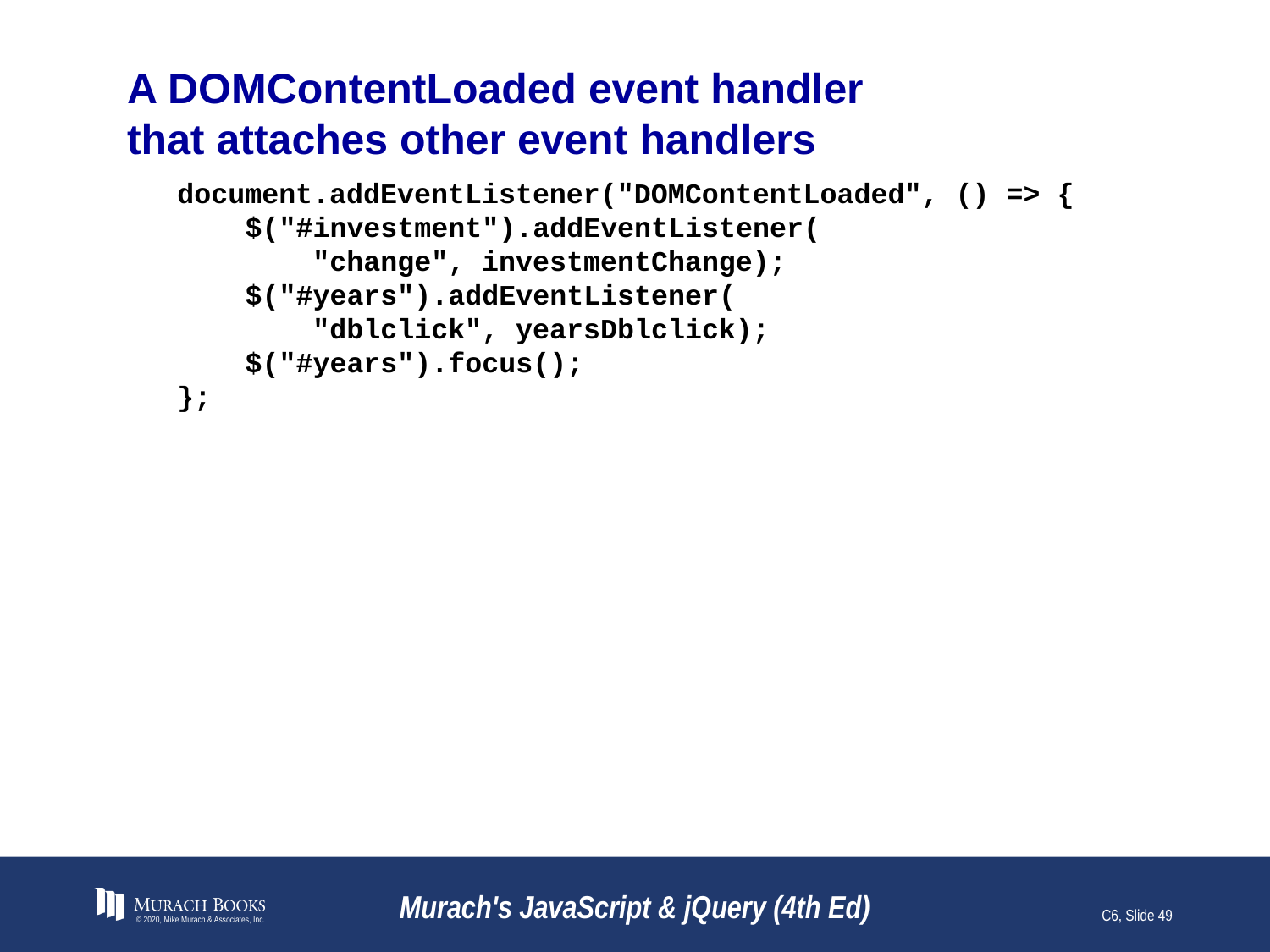

# A DOMContentLoaded event handler that attaches other event handlers
document.addEventListener("DOMContentLoaded", () => {
    $("#investment").addEventListener(
        "change", investmentChange);
    $("#years").addEventListener(
        "dblclick", yearsDblclick);
    $("#years").focus();
};

© 2020, Mike Murach & Associates, Inc.
Murach's JavaScript & jQuery (4th Ed)

C6, Slide 49